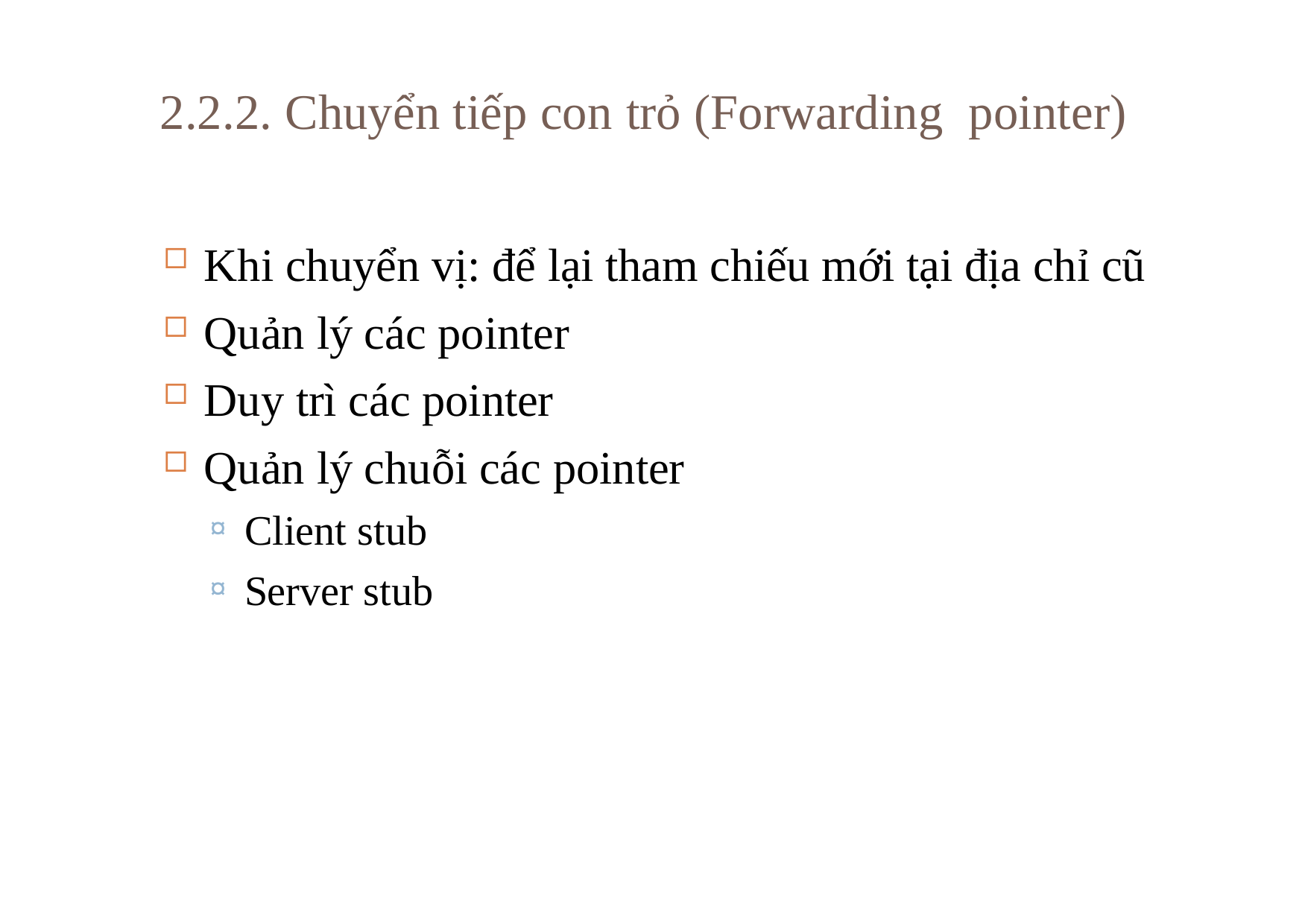

# 2.2.2. Chuyển tiếp con trỏ (Forwarding  pointer)
Khi chuyển vị: để lại tham chiếu mới tại địa chỉ cũ
Quản lý các pointer
Duy trì các pointer
Quản lý chuỗi các pointer
Client stub
Server stub